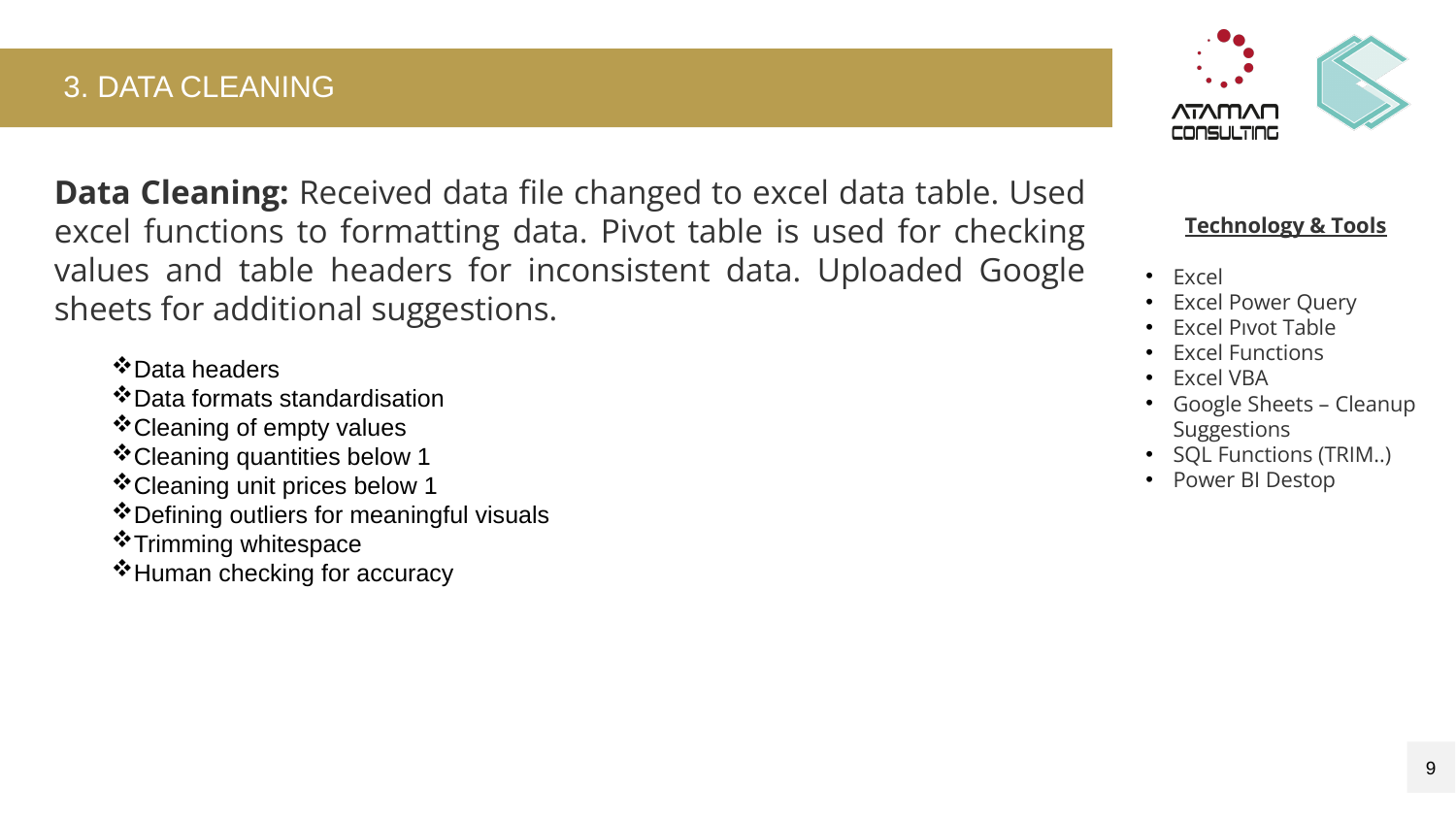

# 3. DATA CLEANING
Data Cleaning: Received data file changed to excel data table. Used excel functions to formatting data. Pivot table is used for checking values and table headers for inconsistent data. Uploaded Google sheets for additional suggestions.

Data headers
Data formats standardisation
Cleaning of empty values
Cleaning quantities below 1
Cleaning unit prices below 1
Defining outliers for meaningful visuals
Trimming whitespace
Human checking for accuracy

Technology & Tools

Excel
Excel Power Query
Excel Pıvot Table
Excel Functions
Excel VBA
Google Sheets – Cleanup Suggestions
SQL Functions (TRIM..)
Power BI Destop